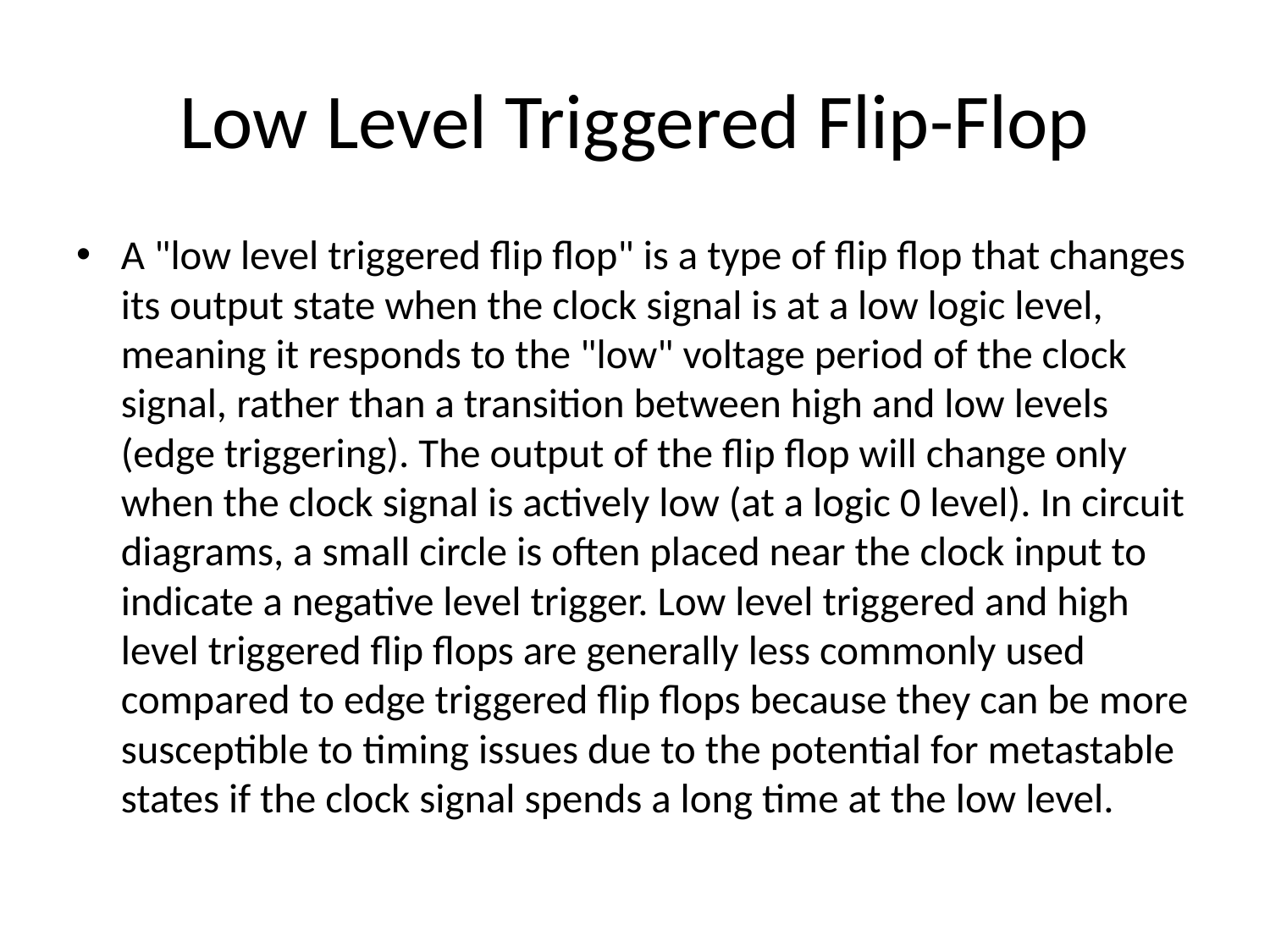

# Low Level Triggered Flip-Flop
A "low level triggered flip flop" is a type of flip flop that changes its output state when the clock signal is at a low logic level, meaning it responds to the "low" voltage period of the clock signal, rather than a transition between high and low levels (edge triggering). The output of the flip flop will change only when the clock signal is actively low (at a logic 0 level). In circuit diagrams, a small circle is often placed near the clock input to indicate a negative level trigger. Low level triggered and high level triggered flip flops are generally less commonly used compared to edge triggered flip flops because they can be more susceptible to timing issues due to the potential for metastable states if the clock signal spends a long time at the low level.